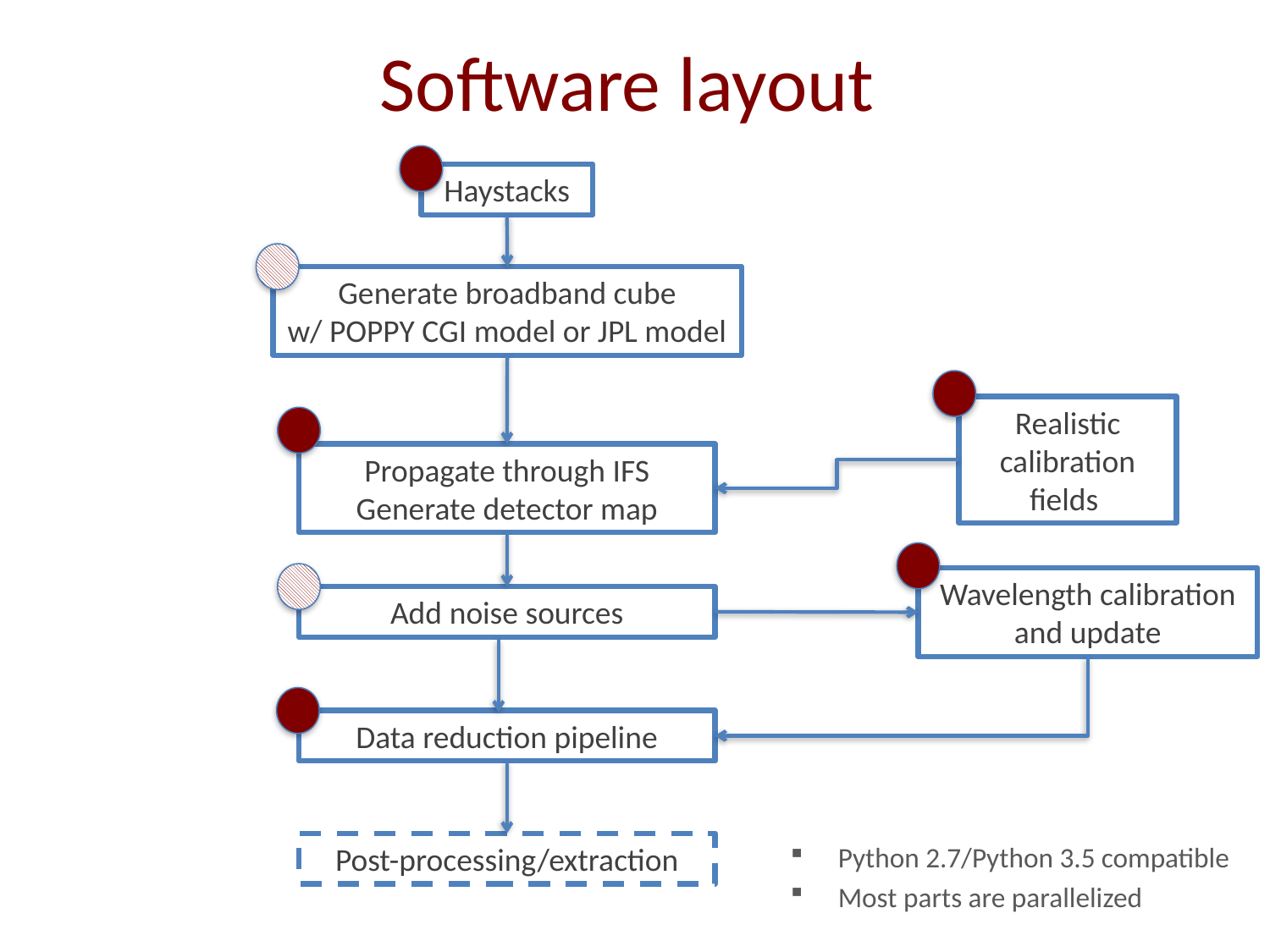

# Software layout

Haystacks

Generate broadband cube
w/ POPPY CGI model or JPL model

Realistic calibration fields

Propagate through IFS
Generate detector map

Wavelength calibration
and update
Add noise sources

Data reduction pipeline
Post-processing/extraction
Python 2.7/Python 3.5 compatible
Most parts are parallelized